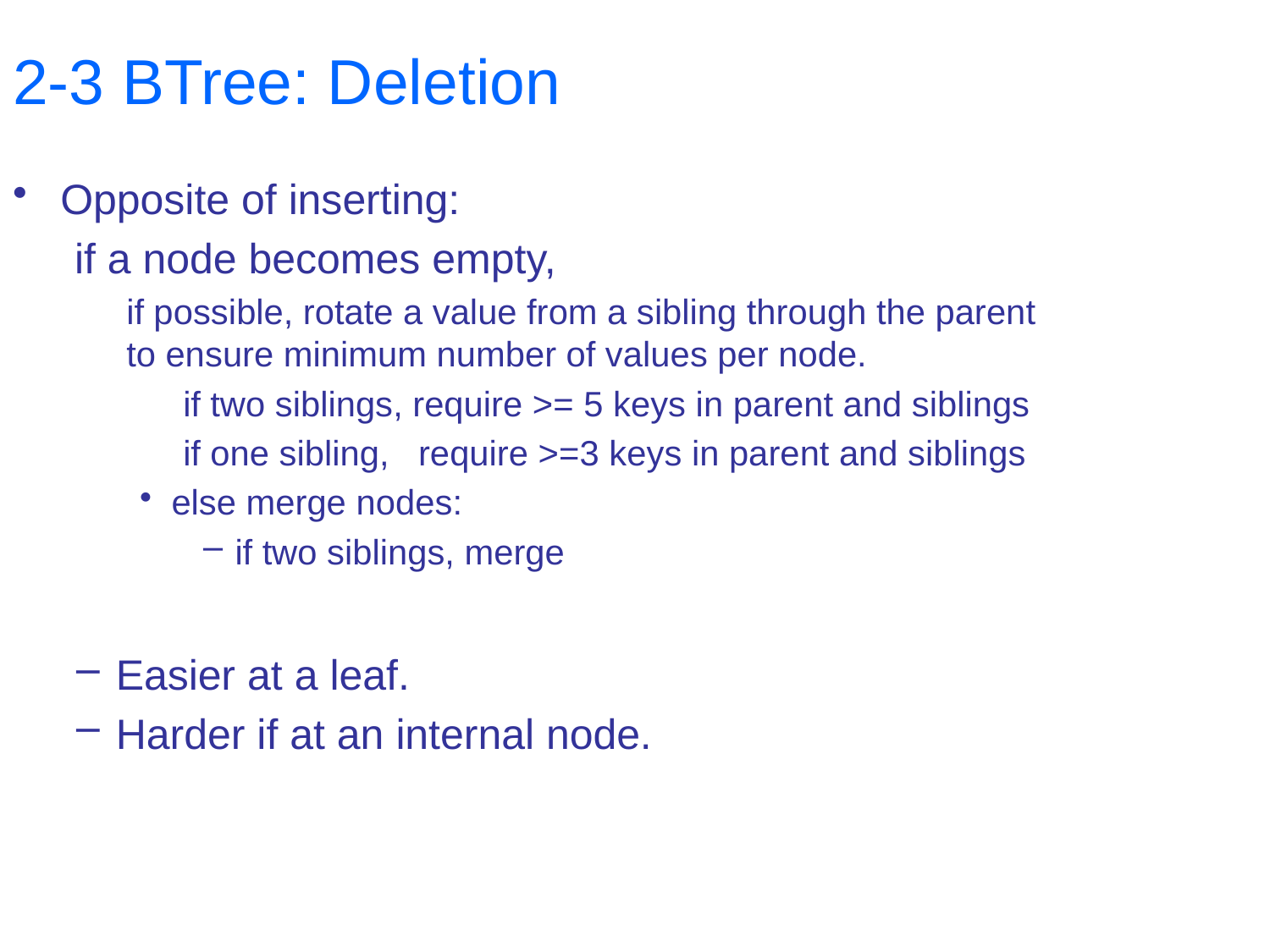

# 2-3 BTree: Deletion
Opposite of inserting:
if a node becomes empty,
if possible, rotate a value from a sibling through the parent
to ensure minimum number of values per node.
if two siblings, require >= 5 keys in parent and siblings
if one sibling,   require >=3 keys in parent and siblings
else merge nodes:
if two siblings, merge

Easier at a leaf.
Harder if at an internal node.